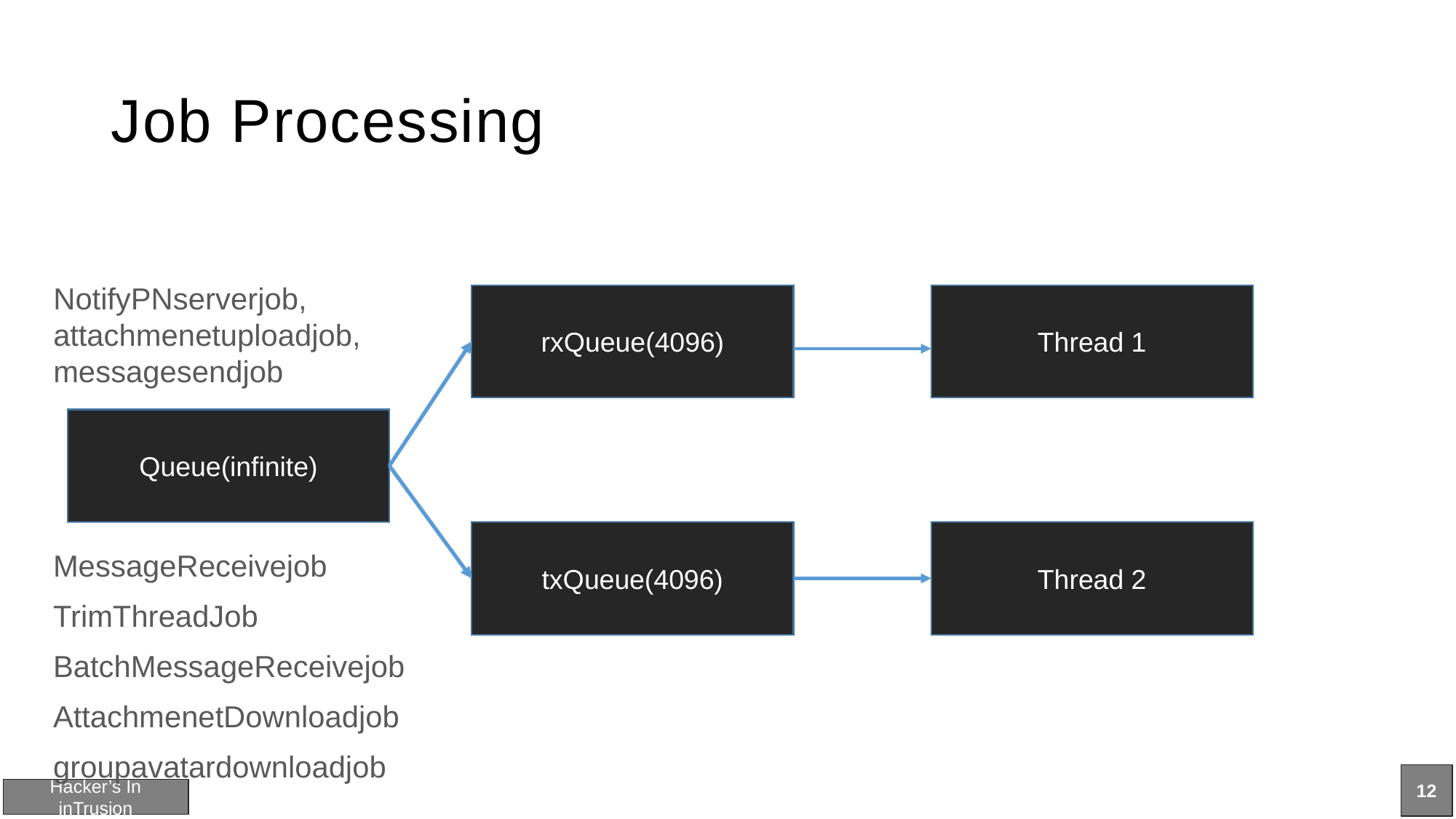

# Job Processing
NotifyPNserverjob, attachmenetuploadjob, messagesendjob

rxQueue(4096)
Thread 1
Queue(infinite)
Thread 2
txQueue(4096)
MessageReceivejob
TrimThreadJob
BatchMessageReceivejob
AttachmenetDownloadjob
groupavatardownloadjob

12
Hacker’s In inTrusion